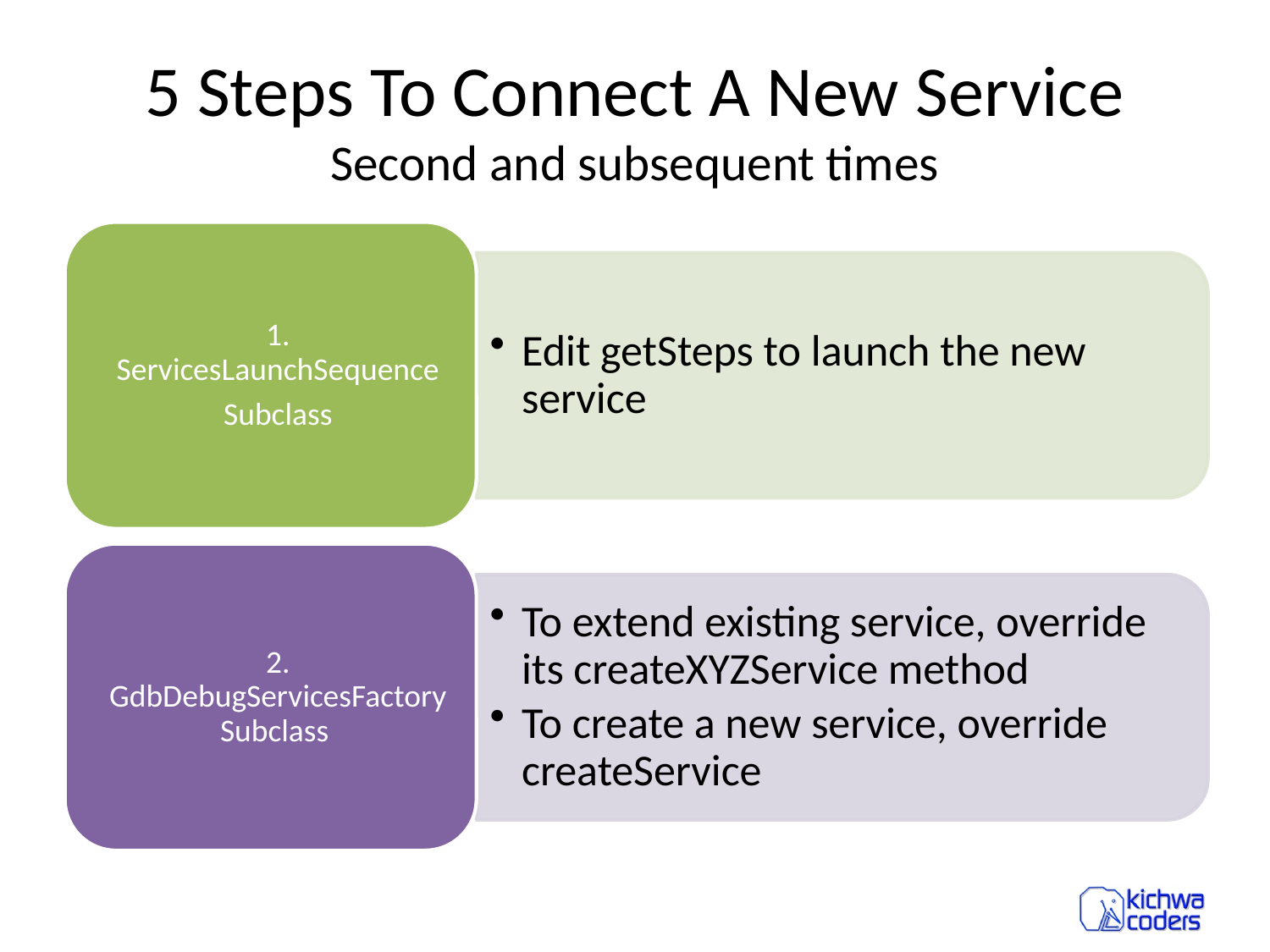

# 5 Steps To Connect A New Service Second and subsequent times
Edit getSteps to launch the new service
1. ServicesLaunchSequence
Subclass
To extend existing service, override its createXYZService method
To create a new service, override createService
2. GdbDebugServicesFactory
Subclass